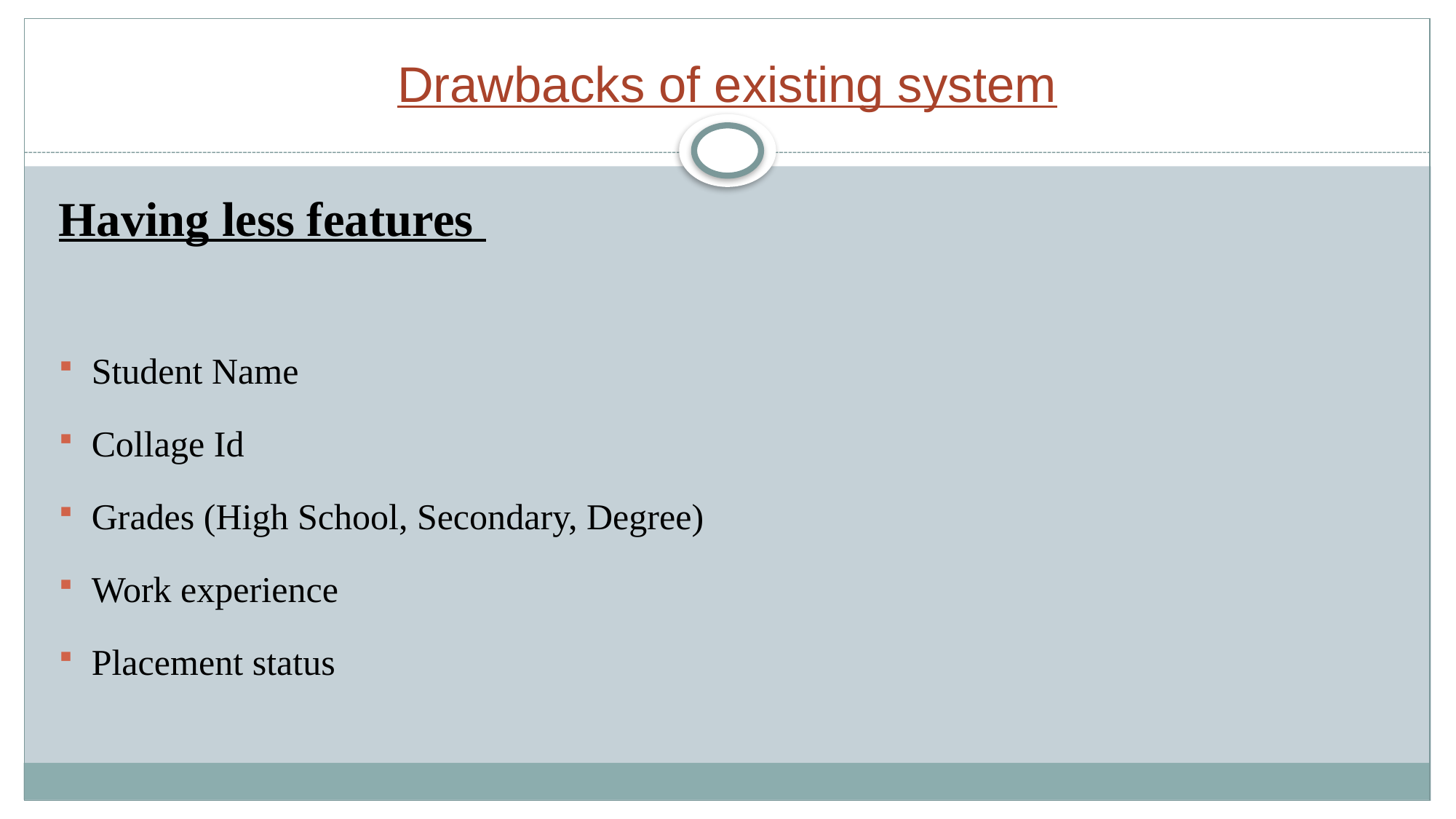

# Drawbacks of existing system
Having less features

Student Name
Collage Id
Grades (High School, Secondary, Degree)
Work experience
Placement status